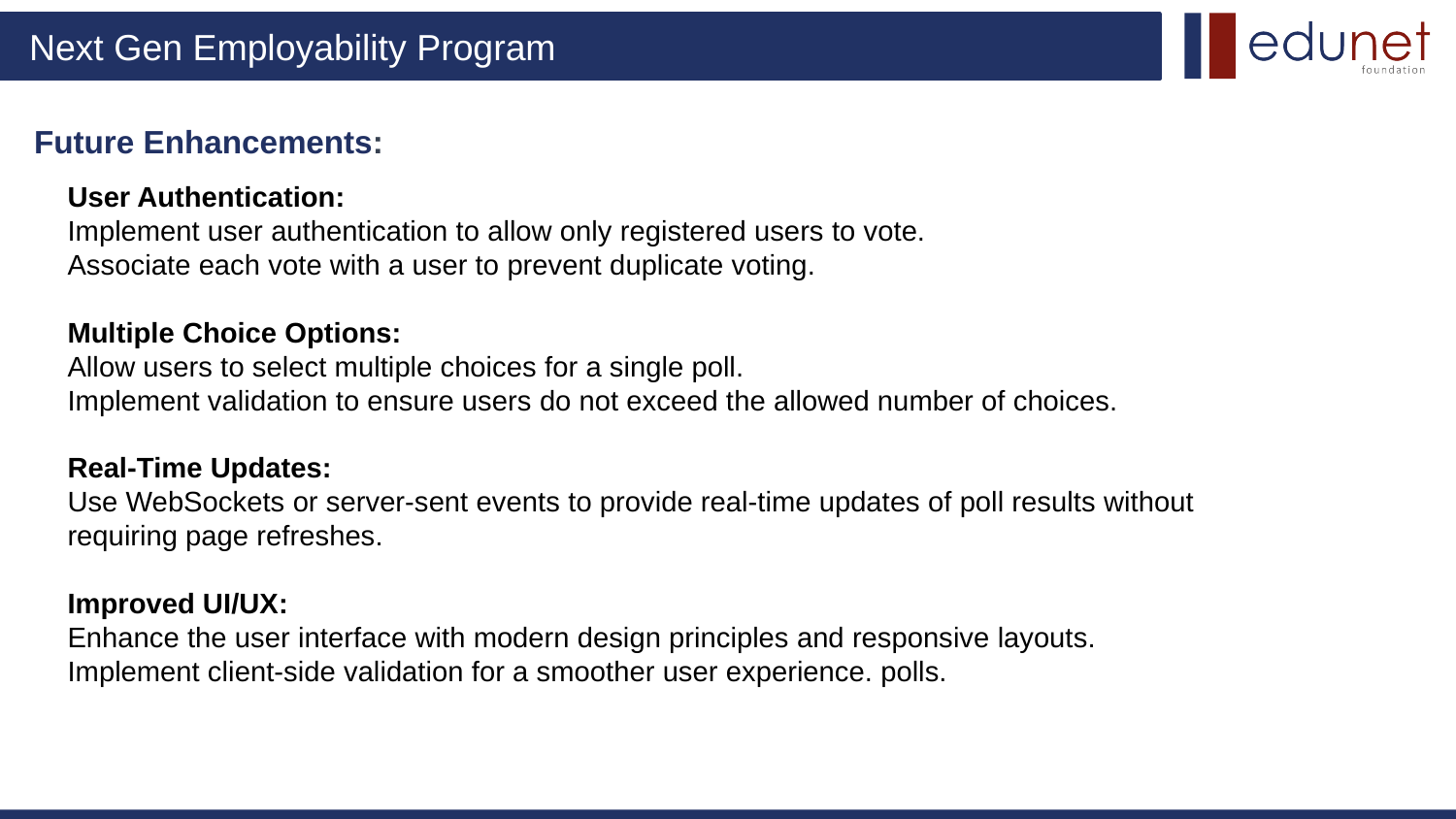

# Future Enhancements:
User Authentication:
Implement user authentication to allow only registered users to vote.
Associate each vote with a user to prevent duplicate voting.

Multiple Choice Options:
Allow users to select multiple choices for a single poll.
Implement validation to ensure users do not exceed the allowed number of choices.

Real-Time Updates:
Use WebSockets or server-sent events to provide real-time updates of poll results without requiring page refreshes.

Improved UI/UX:
Enhance the user interface with modern design principles and responsive layouts.
Implement client-side validation for a smoother user experience. polls.